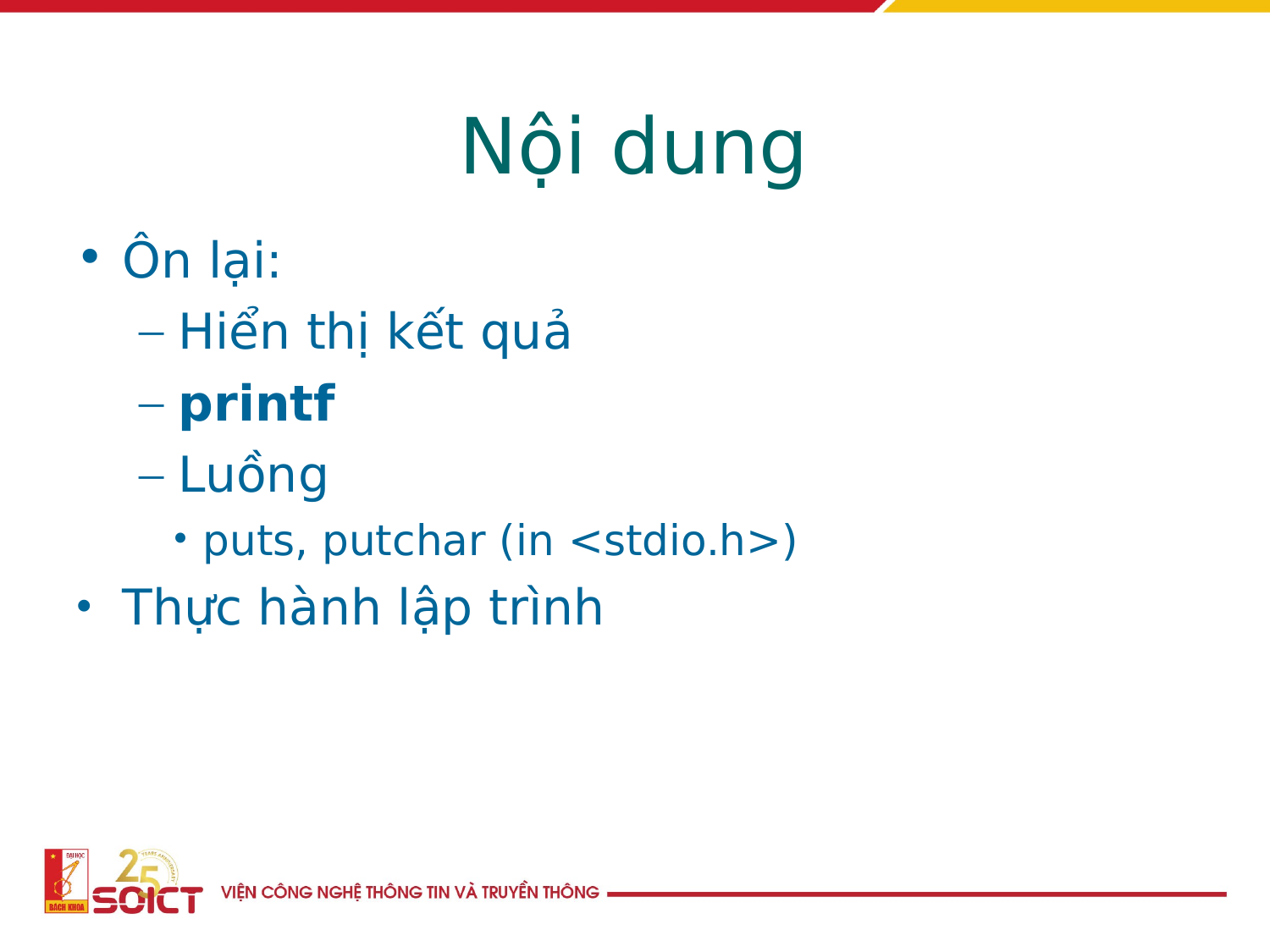

Nội dung
Ôn lại:
Hiển thị kết quả
printf
Luồng
puts, putchar (in <stdio.h>)
Thực hành lập trình